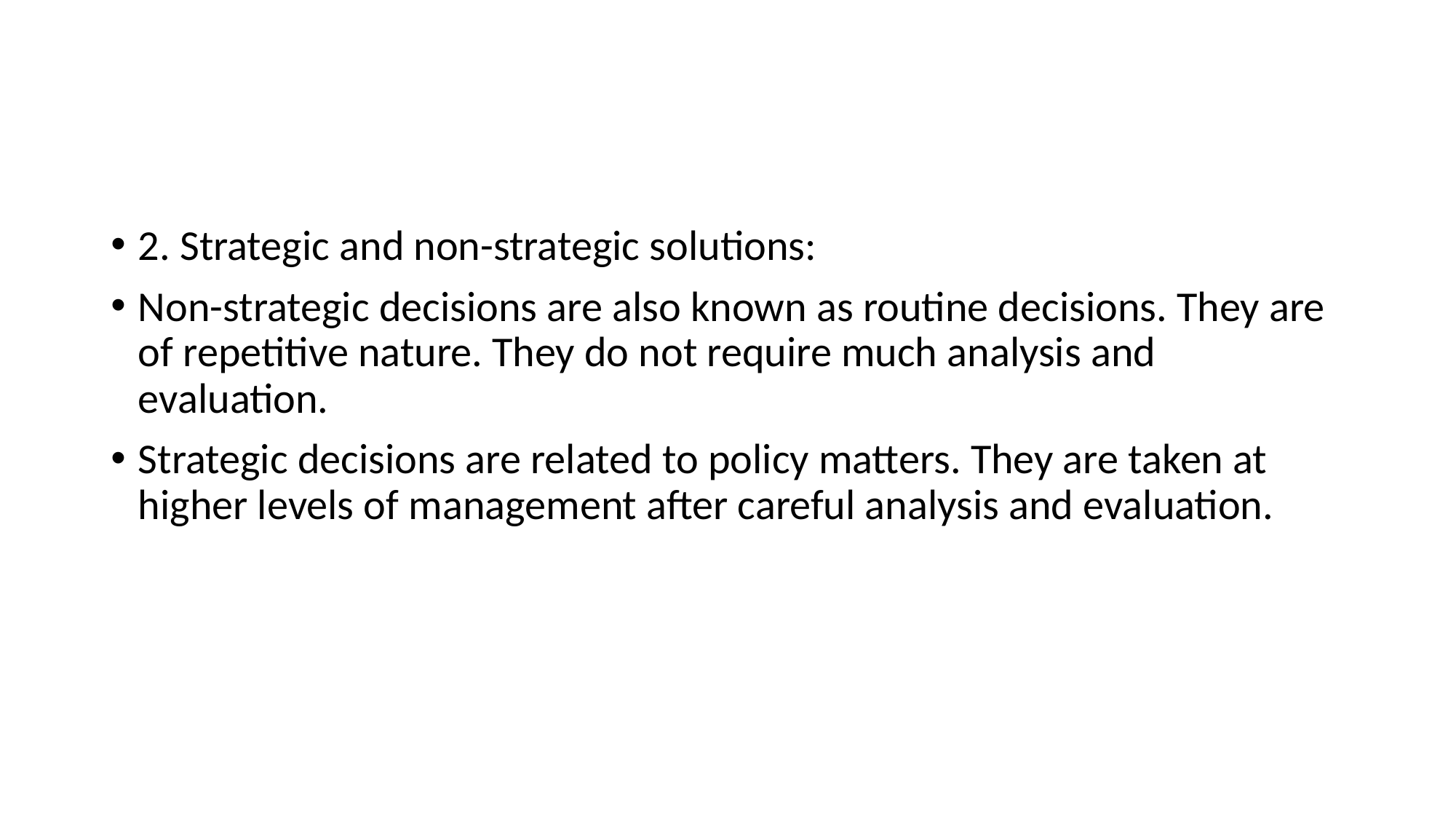

2. Strategic and non-strategic solutions:
Non-strategic decisions are also known as routine decisions. They are of repetitive nature. They do not require much analysis and evaluation.
Strategic decisions are related to policy matters. They are taken at higher levels of management after careful analysis and evaluation.